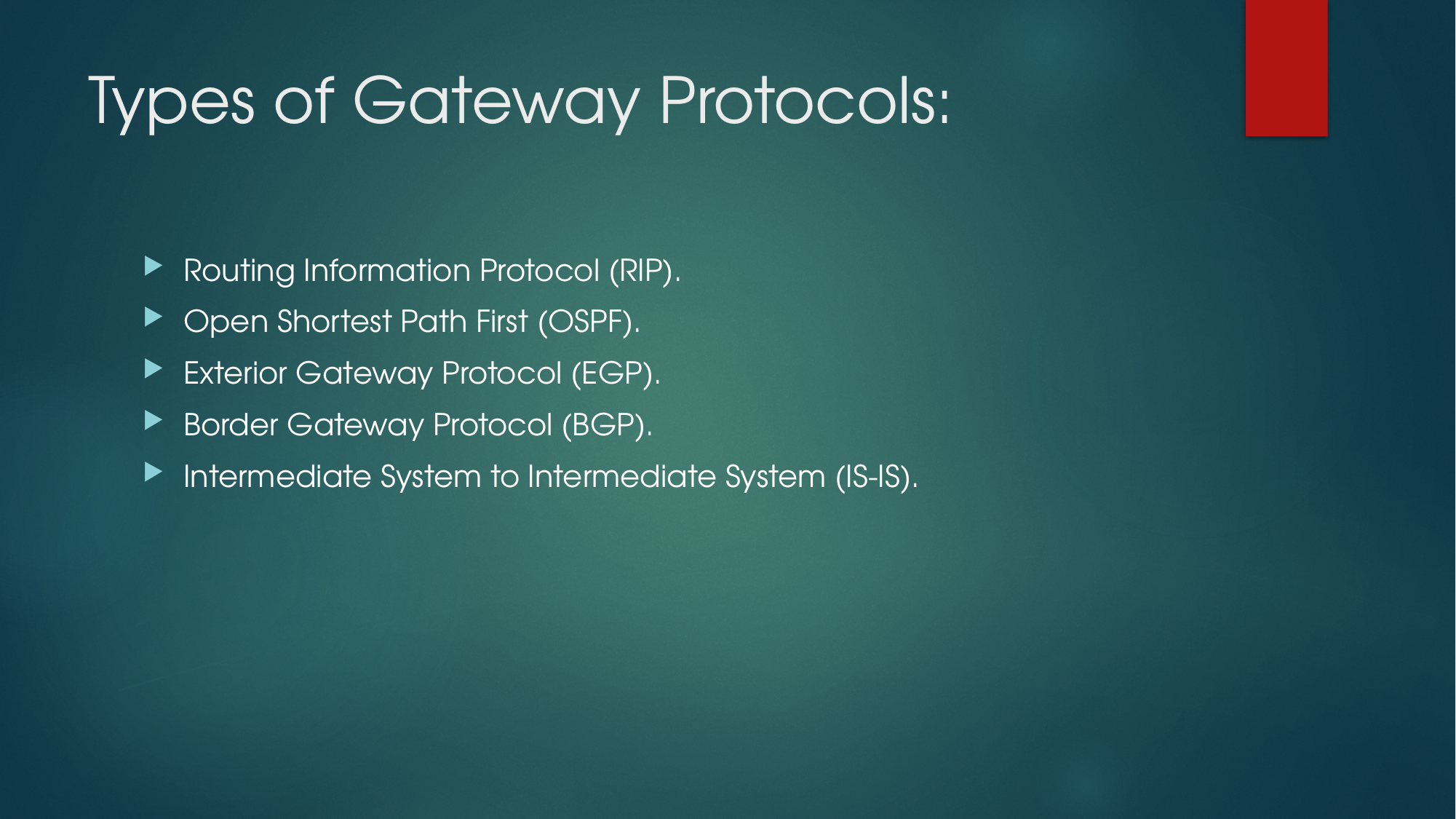

# Types of Gateway Protocols:
Routing Information Protocol (RIP).
Open Shortest Path First (OSPF).
Exterior Gateway Protocol (EGP).
Border Gateway Protocol (BGP).
Intermediate System to Intermediate System (IS-IS).